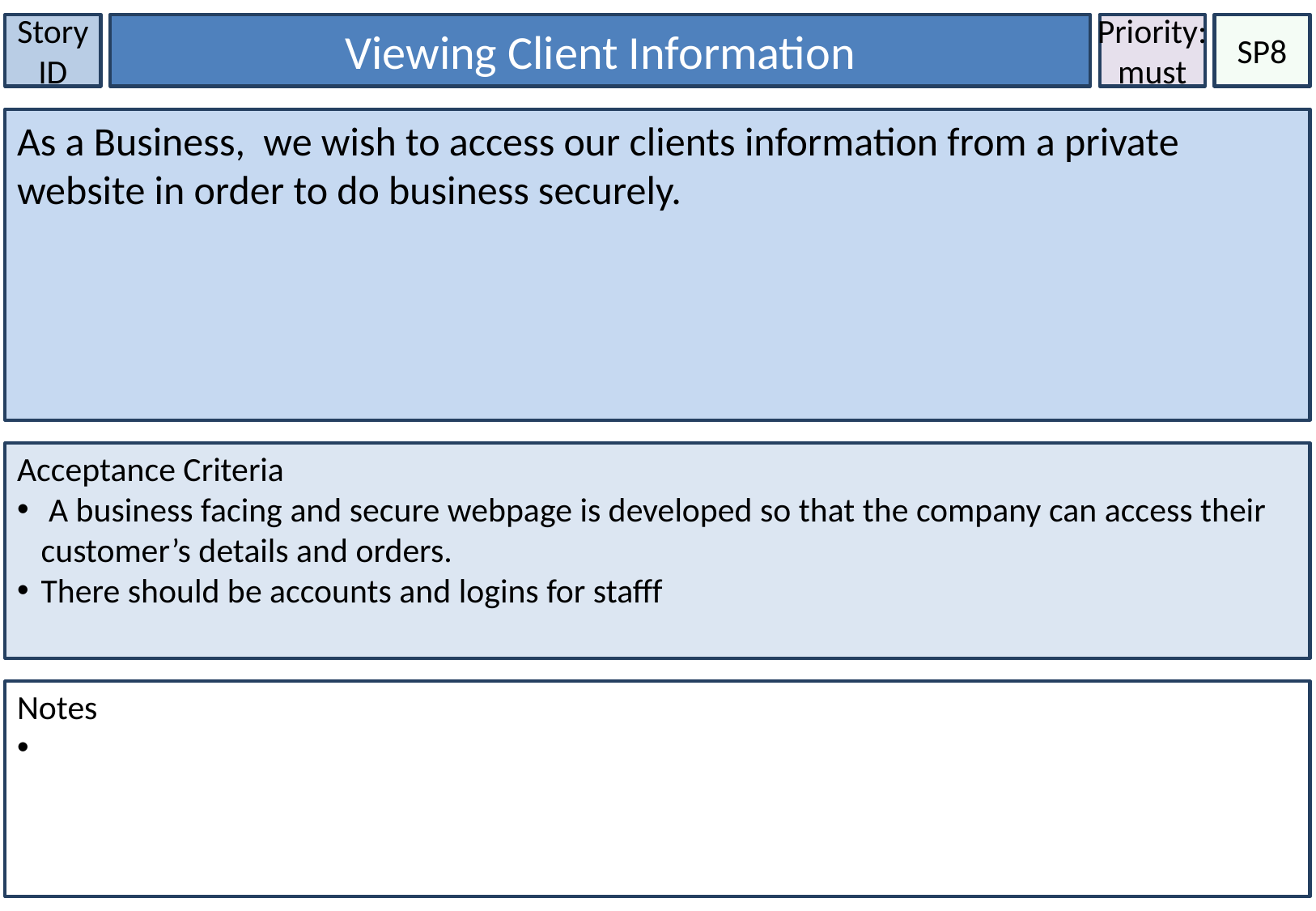

Story ID
Viewing Client Information
Priority:
must
SP8
As a Business,  we wish to access our clients information from a private website in order to do business securely.
Acceptance Criteria
 A business facing and secure webpage is developed so that the company can access their customer’s details and orders.
There should be accounts and logins for stafff
Notes